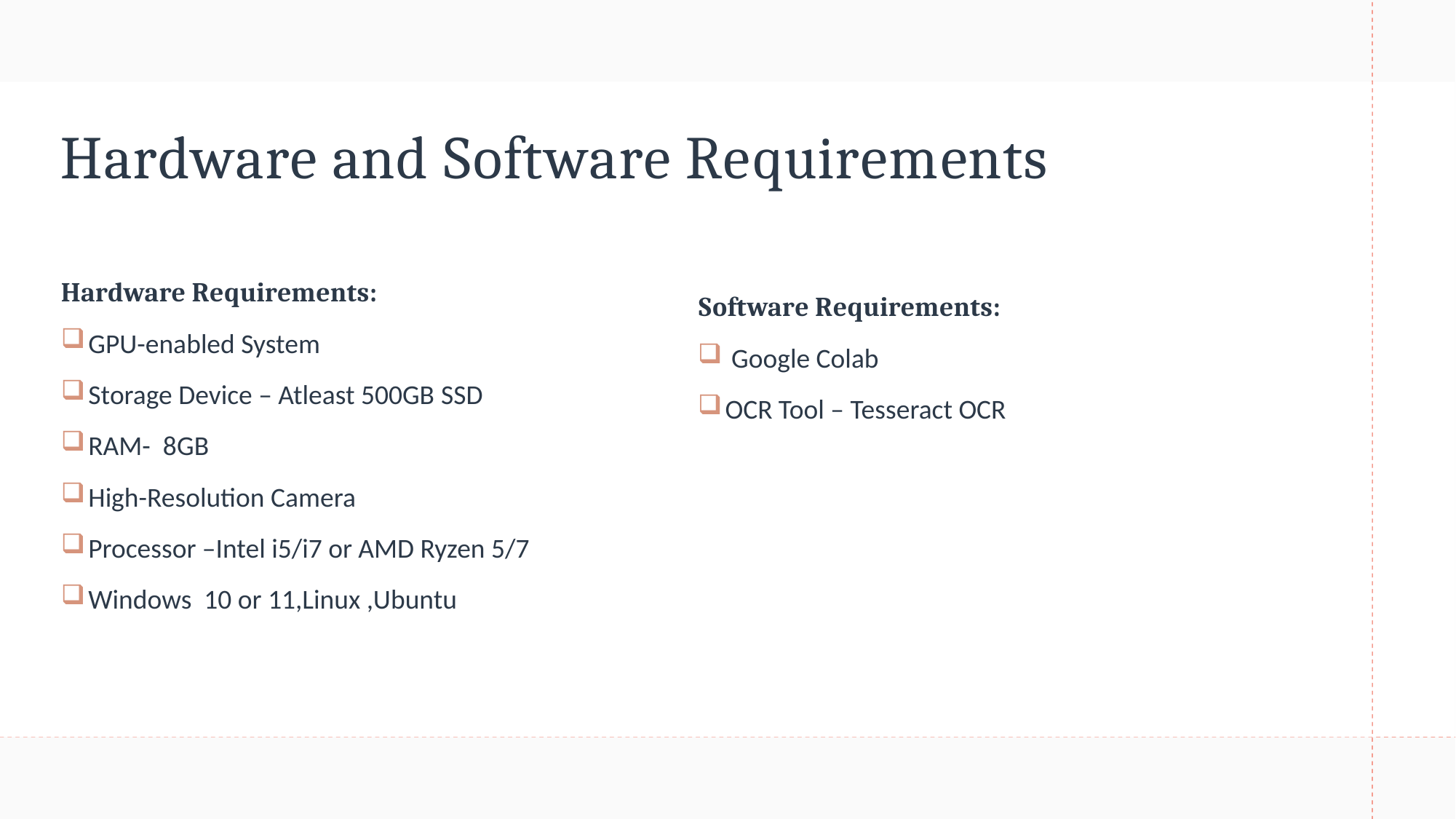

13
# Hardware and Software Requirements

Hardware Requirements:
GPU-enabled System
Storage Device – Atleast 500GB SSD
RAM-  8GB
High-Resolution Camera
Processor –Intel i5/i7 or AMD Ryzen 5/7
Windows  10 or 11,Linux ,Ubuntu

Software Requirements:
 Google Colab
OCR Tool – Tesseract OCR